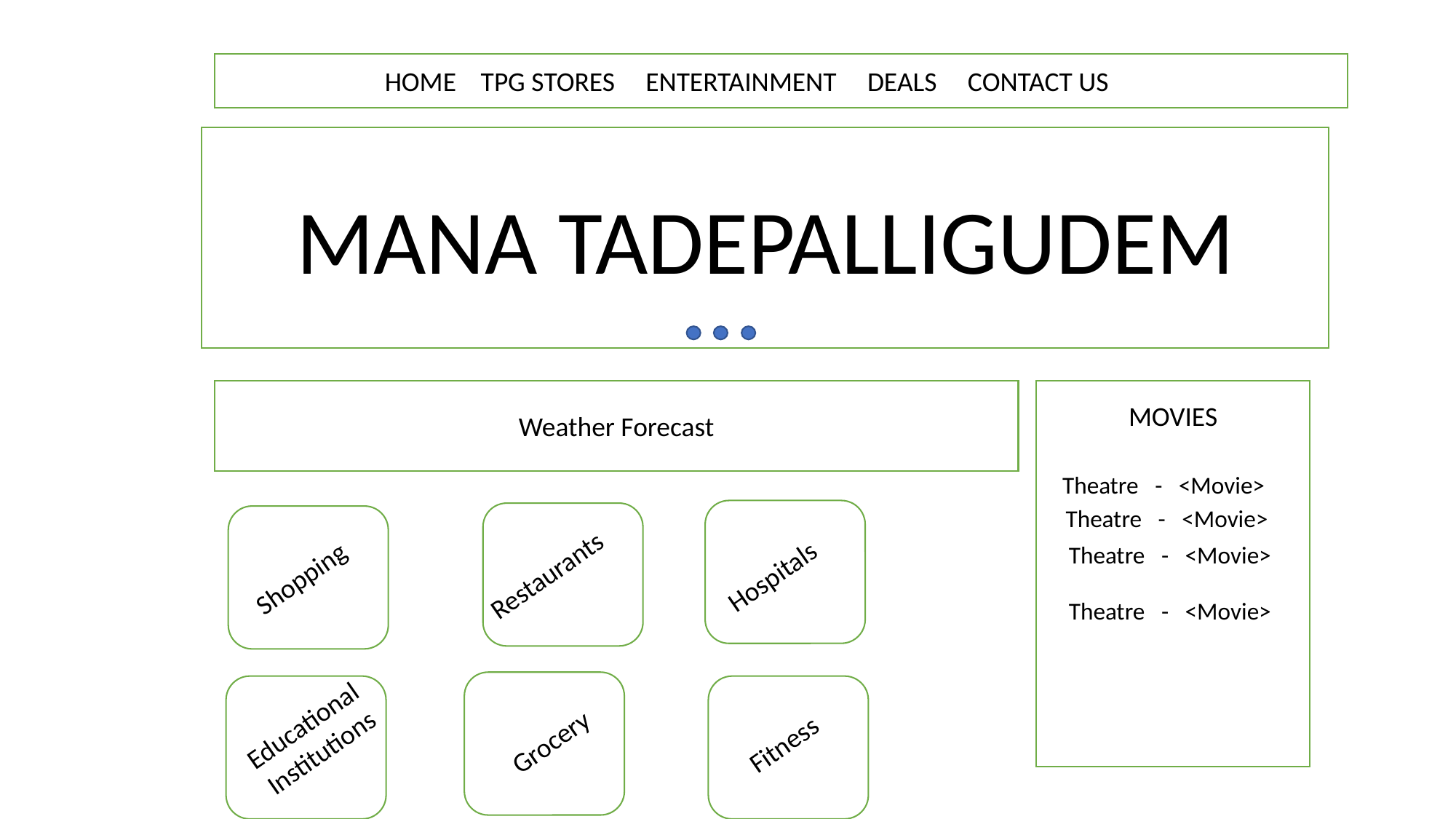

HOME    TPG STORES     ENTERTAINMENT     DEALS     CONTACT US
MANA TADEPALLIGUDEM

Weather Forecast

MOVIES
Theatre   -   <Movie>
Theatre   -   <Movie>

Theatre   -   <Movie>
Restaurants
Hospitals
Shopping
Theatre   -   <Movie>

Educational
Institutions
Grocery
Fitness